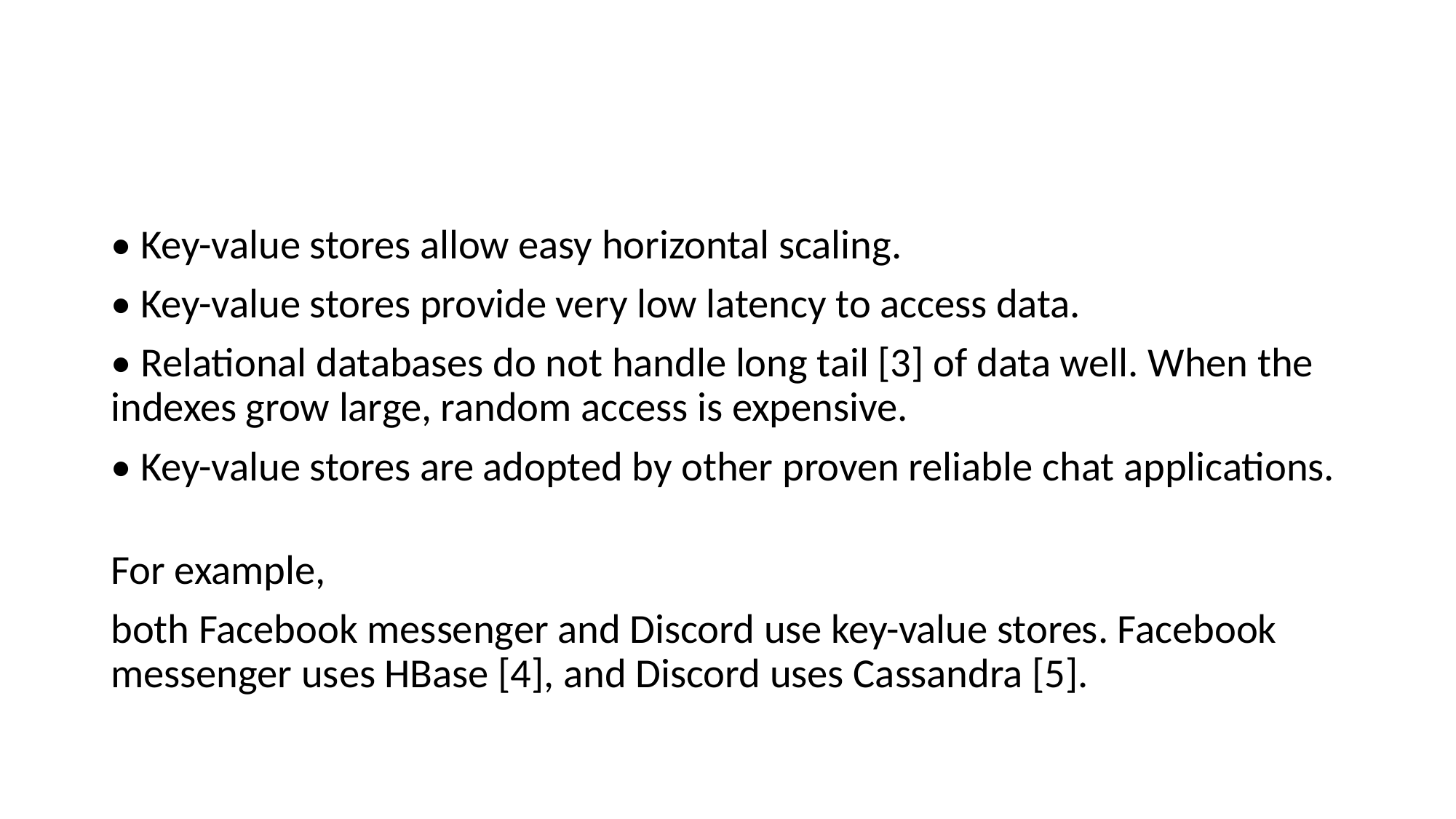

#
• Key-value stores allow easy horizontal scaling.
• Key-value stores provide very low latency to access data.
• Relational databases do not handle long tail [3] of data well. When the indexes grow large, random access is expensive.
• Key-value stores are adopted by other proven reliable chat applications.
For example,
both Facebook messenger and Discord use key-value stores. Facebook messenger uses HBase [4], and Discord uses Cassandra [5].